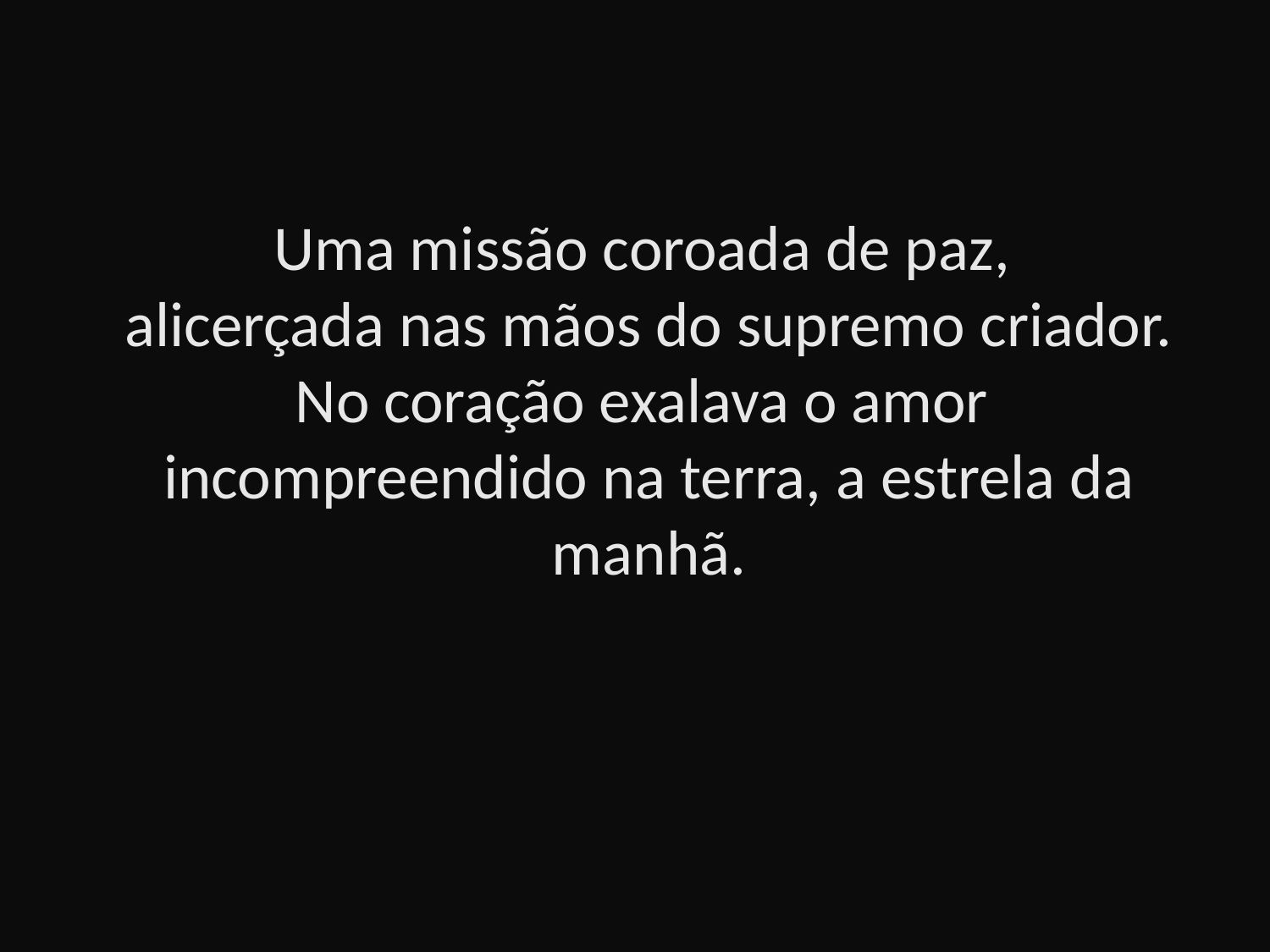

# Uma missão coroada de paz, alicerçada nas mãos do supremo criador. No coração exalava o amor incompreendido na terra, a estrela da manhã.